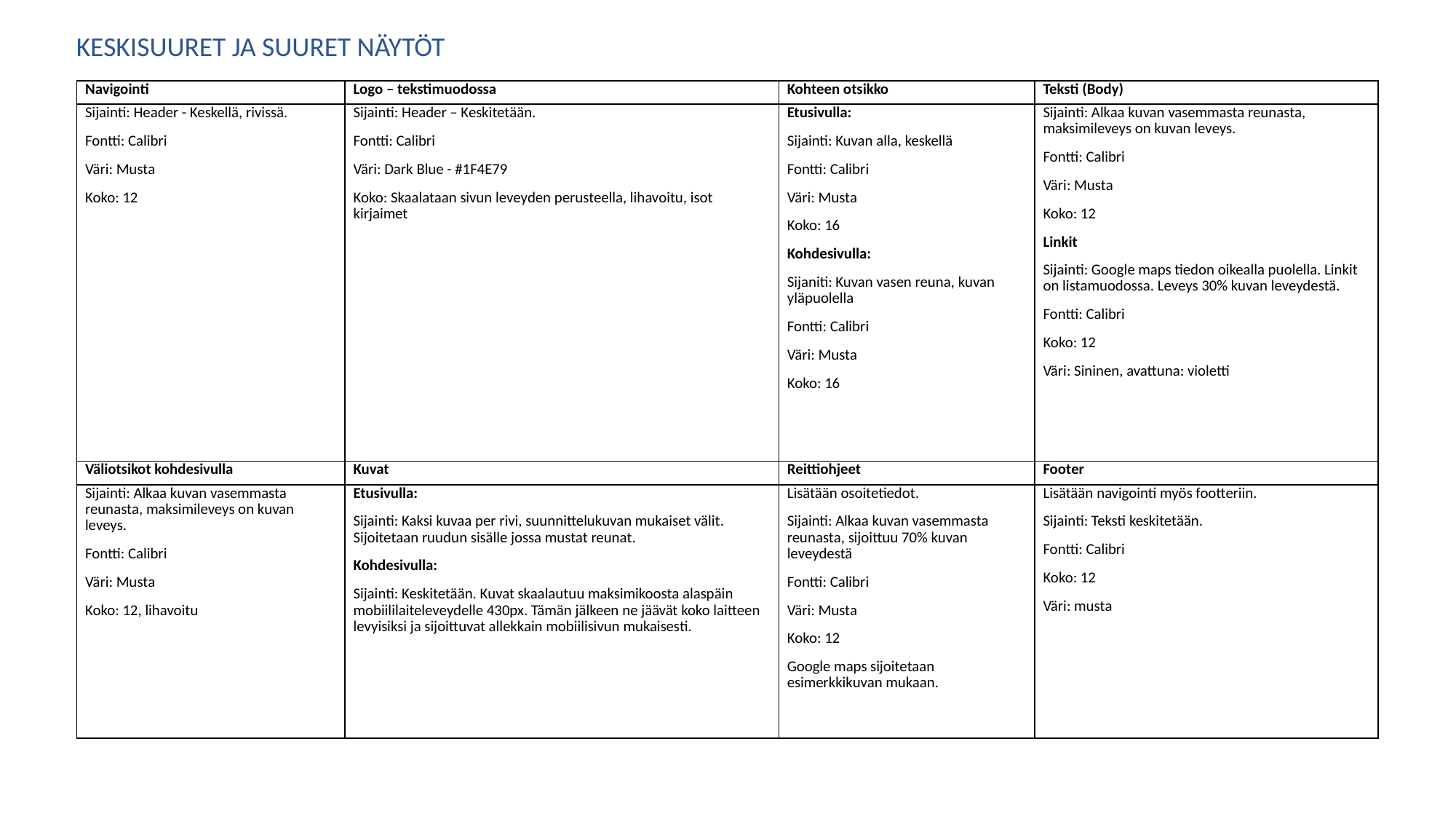

KESKISUURET JA SUURET NÄYTÖT
| Navigointi | Logo – tekstimuodossa | Kohteen otsikko | Teksti (Body) |
| --- | --- | --- | --- |
| Sijainti: Header - Keskellä, rivissä. Fontti: Calibri Väri: Musta Koko: 12 | Sijainti: Header – Keskitetään. Fontti: Calibri Väri: Dark Blue - #1F4E79 Koko: Skaalataan sivun leveyden perusteella, lihavoitu, isot kirjaimet | Etusivulla: Sijainti: Kuvan alla, keskellä Fontti: Calibri Väri: Musta Koko: 16 Kohdesivulla: Sijaniti: Kuvan vasen reuna, kuvan yläpuolella Fontti: Calibri Väri: Musta Koko: 16 | Sijainti: Alkaa kuvan vasemmasta reunasta, maksimileveys on kuvan leveys. Fontti: Calibri Väri: Musta Koko: 12 Linkit Sijainti: Google maps tiedon oikealla puolella. Linkit on listamuodossa. Leveys 30% kuvan leveydestä. Fontti: Calibri Koko: 12 Väri: Sininen, avattuna: violetti |
| Väliotsikot kohdesivulla | Kuvat | Reittiohjeet | Footer |
| Sijainti: Alkaa kuvan vasemmasta reunasta, maksimileveys on kuvan leveys. Fontti: Calibri Väri: Musta Koko: 12, lihavoitu | Etusivulla: Sijainti: Kaksi kuvaa per rivi, suunnittelukuvan mukaiset välit. Sijoitetaan ruudun sisälle jossa mustat reunat. Kohdesivulla: Sijainti: Keskitetään. Kuvat skaalautuu maksimikoosta alaspäin mobiililaiteleveydelle 430px. Tämän jälkeen ne jäävät koko laitteen levyisiksi ja sijoittuvat allekkain mobiilisivun mukaisesti. | Lisätään osoitetiedot. Sijainti: Alkaa kuvan vasemmasta reunasta, sijoittuu 70% kuvan leveydestä Fontti: Calibri Väri: Musta Koko: 12 Google maps sijoitetaan esimerkkikuvan mukaan. | Lisätään navigointi myös footteriin. Sijainti: Teksti keskitetään. Fontti: Calibri Koko: 12 Väri: musta |